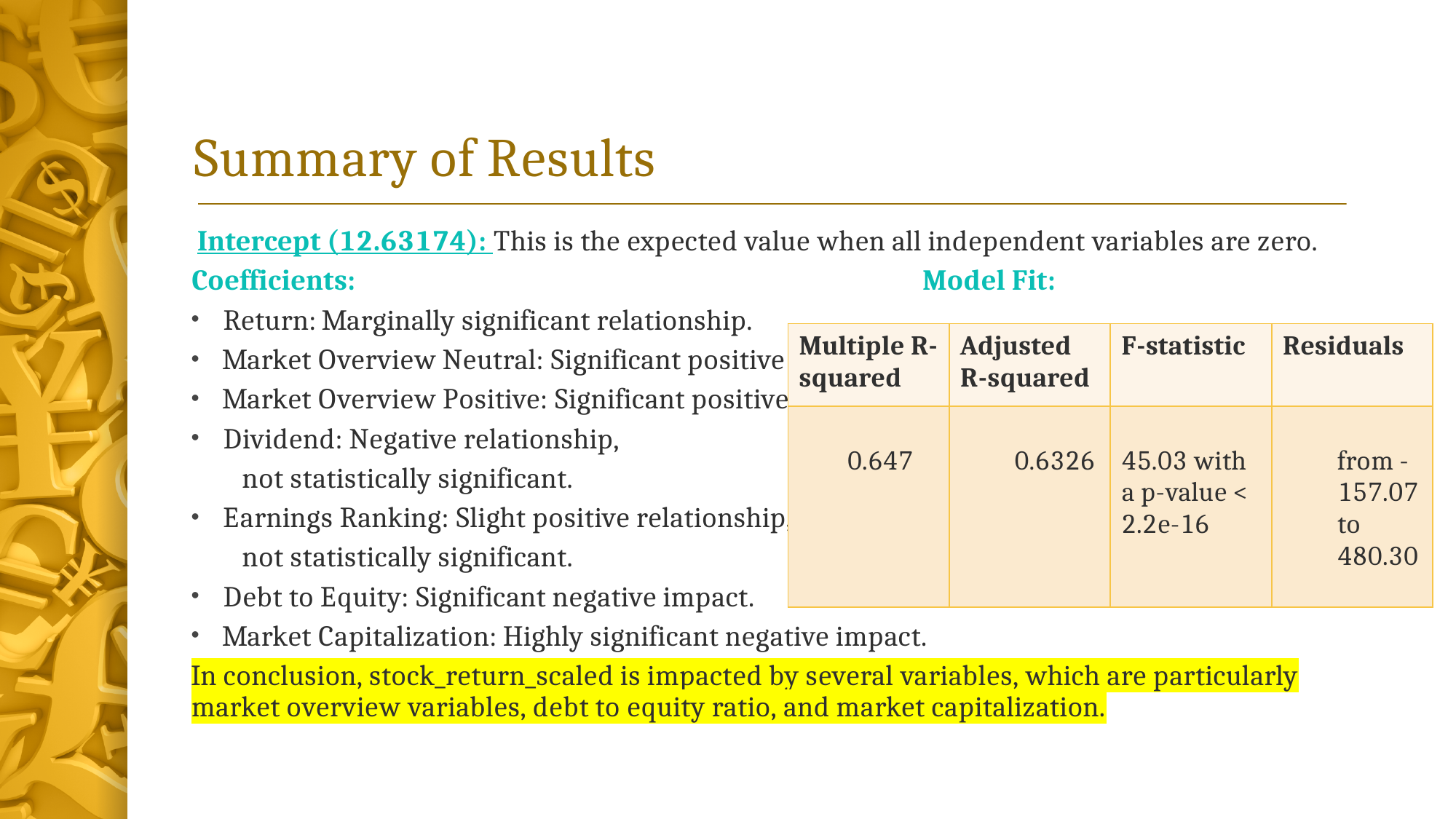

# Summary of Results
 Intercept (12.63174): This is the expected value when all independent variables are zero.
Coefficients:                                                                                         Model Fit:
Return: Marginally significant relationship.
Market Overview Neutral: Significant positive impact.
Market Overview Positive: Significant positive impact.
Dividend: Negative relationship,
        not statistically significant.
Earnings Ranking: Slight positive relationship,
        not statistically significant.
Debt to Equity: Significant negative impact.
Market Capitalization: Highly significant negative impact.
In conclusion, stock_return_scaled is impacted by several variables, which are particularly market overview variables, debt to equity ratio, and market capitalization.

| Multiple R-squared | Adjusted R-squared | F-statistic | Residuals |
| --- | --- | --- | --- |
| 0.647 | 0.6326 | 45.03 with a p-value < 2.2e-16 | from -157.07 to 480.30 |